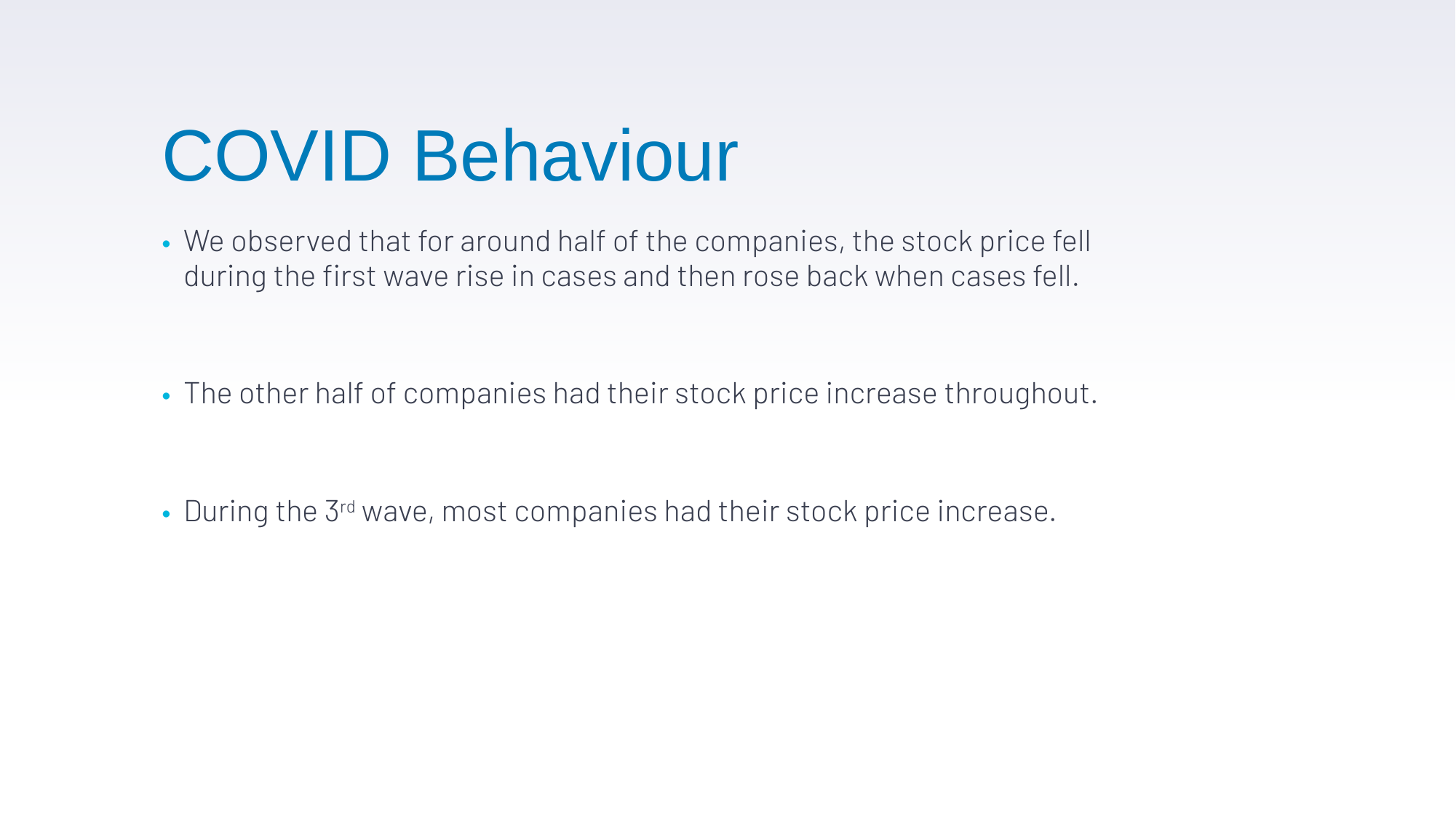

# COVID Behaviour
We observed that for around half of the companies, the stock price fell during the first wave rise in cases and then rose back when cases fell.

The other half of companies had their stock price increase throughout.

During the 3rd wave, most companies had their stock price increase.